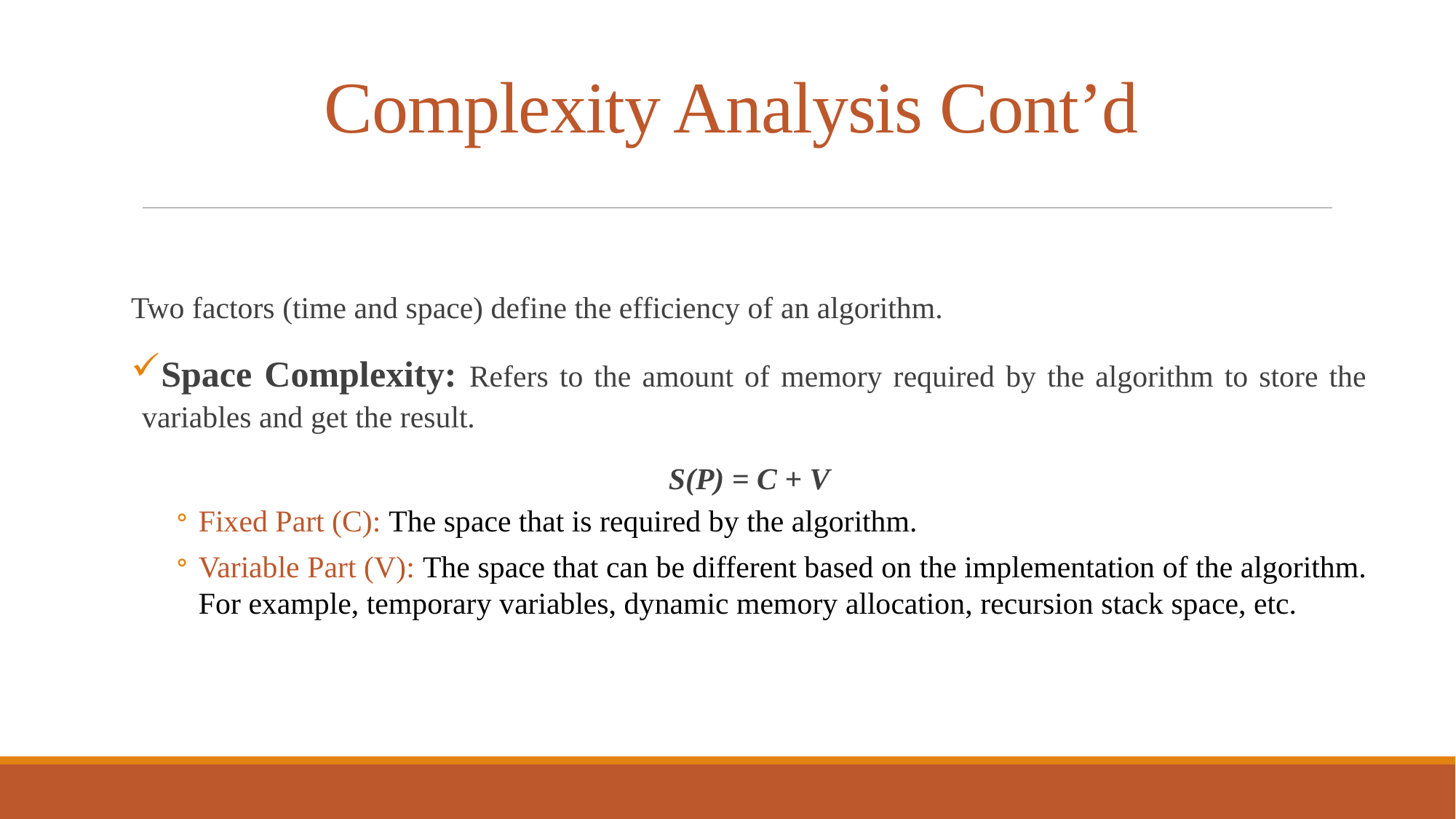

# Complexity Analysis Cont’d
Two factors (time and space) define the efficiency of an algorithm.
Space Complexity: Refers to the amount of memory required by the algorithm to store the variables and get the result.
S(P) = C + V
Fixed Part (C): The space that is required by the algorithm.
Variable Part (V): The space that can be different based on the implementation of the algorithm. For example, temporary variables, dynamic memory allocation, recursion stack space, etc.